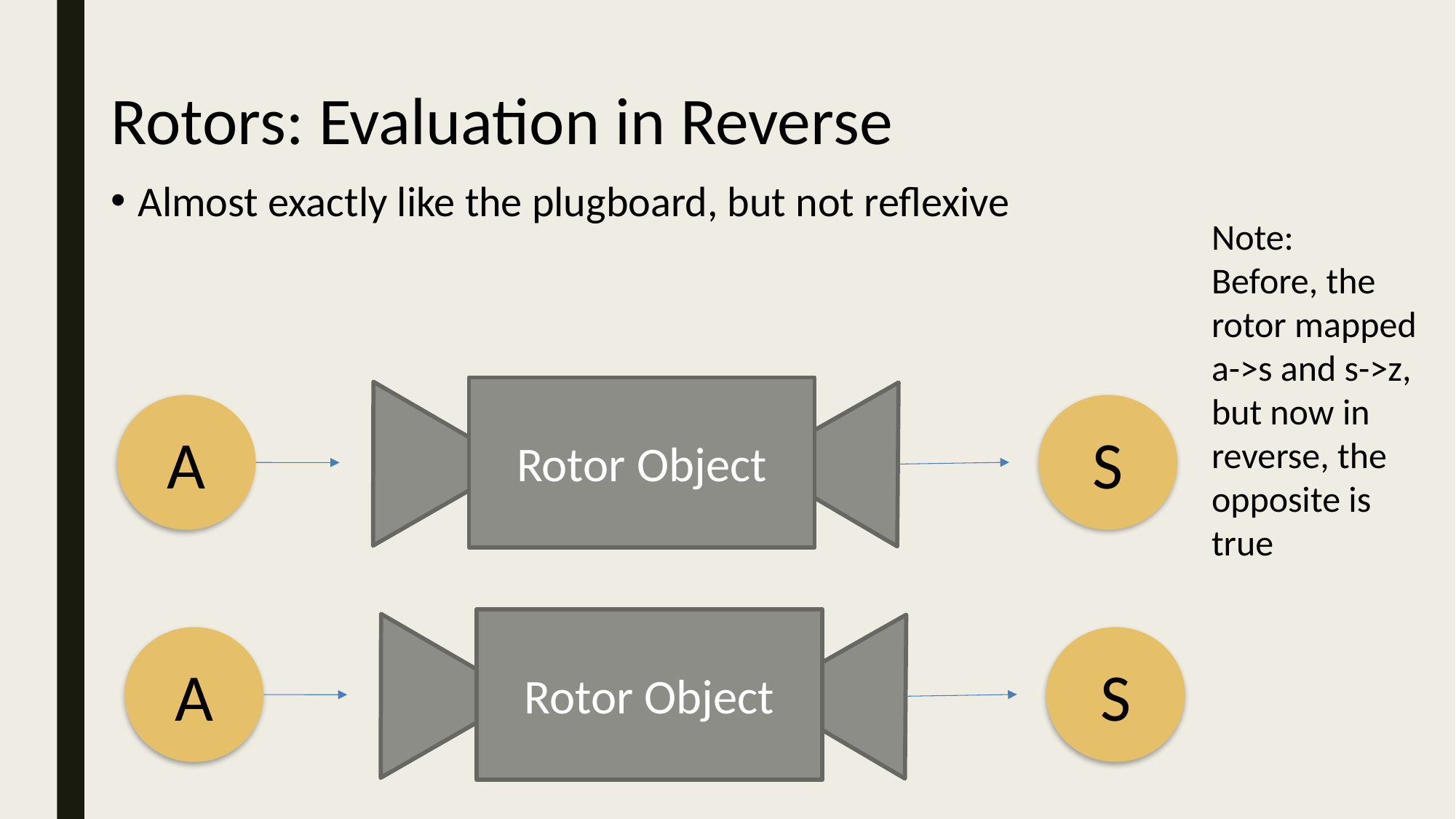

Rotors: Evaluation in Reverse
Almost exactly like the plugboard, but not reflexive

Note:
Before, the rotor mapped a->s and s->z, but now in reverse, the opposite is true

Rotor Object
S
A

Rotor Object
S
A